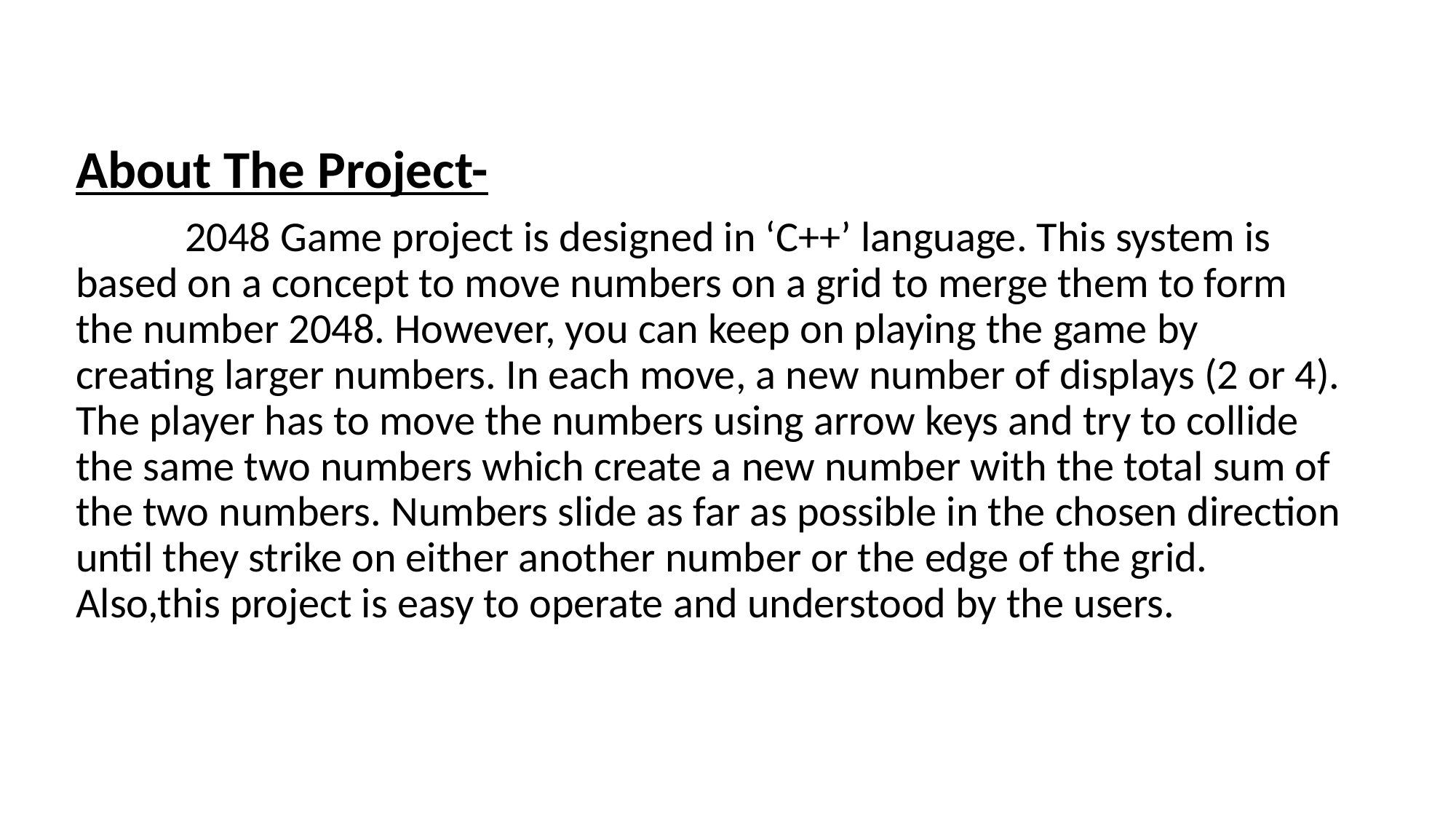

About The Project-
	2048 Game project is designed in ‘C++’ language. This system is based on a concept to move numbers on a grid to merge them to form the number 2048. However, you can keep on playing the game by creating larger numbers. In each move, a new number of displays (2 or 4). The player has to move the numbers using arrow keys and try to collide the same two numbers which create a new number with the total sum of the two numbers. Numbers slide as far as possible in the chosen direction until they strike on either another number or the edge of the grid. Also,this project is easy to operate and understood by the users.